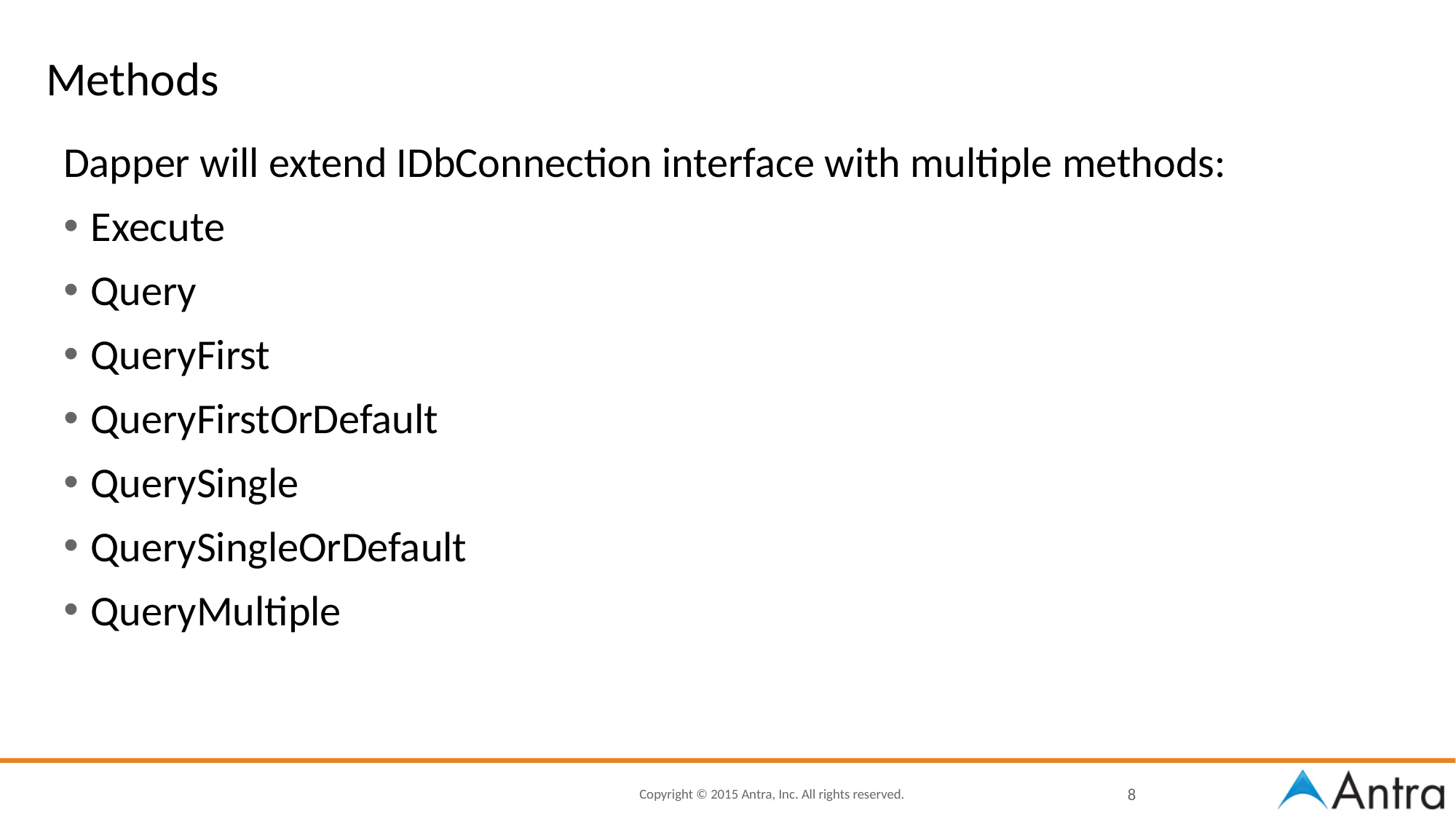

# Methods
Dapper will extend IDbConnection interface with multiple methods:
Execute
Query
QueryFirst
QueryFirstOrDefault
QuerySingle
QuerySingleOrDefault
QueryMultiple
8